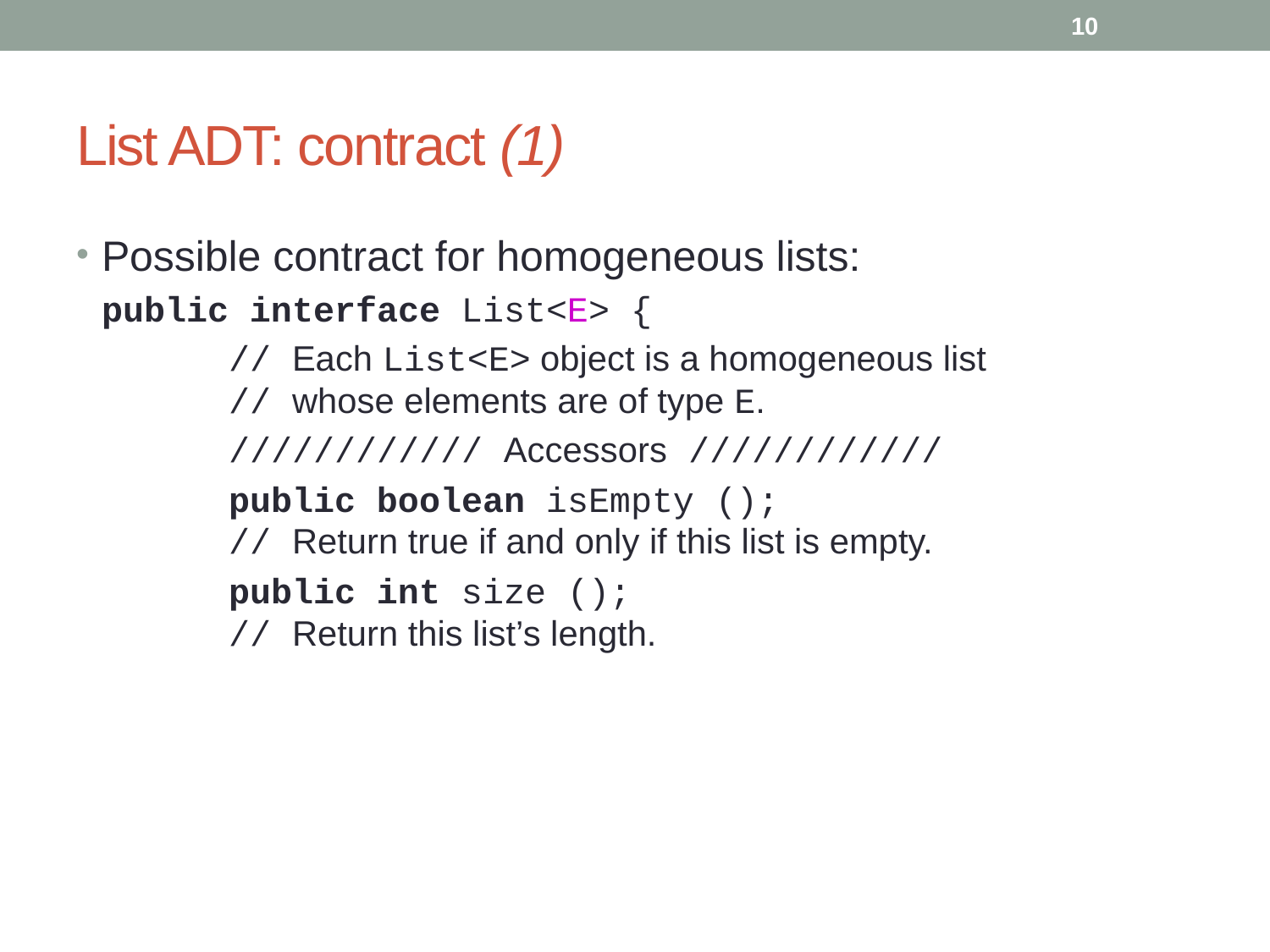

10
# List ADT: contract (1)
Possible contract for homogeneous lists:
	public interface List<E> {
		// Each List<E> object is a homogeneous list
	// whose elements are of type E.
		//////////// Accessors ////////////
		public boolean isEmpty ();
	// Return true if and only if this list is empty.
		public int size ();
	// Return this list’s length.